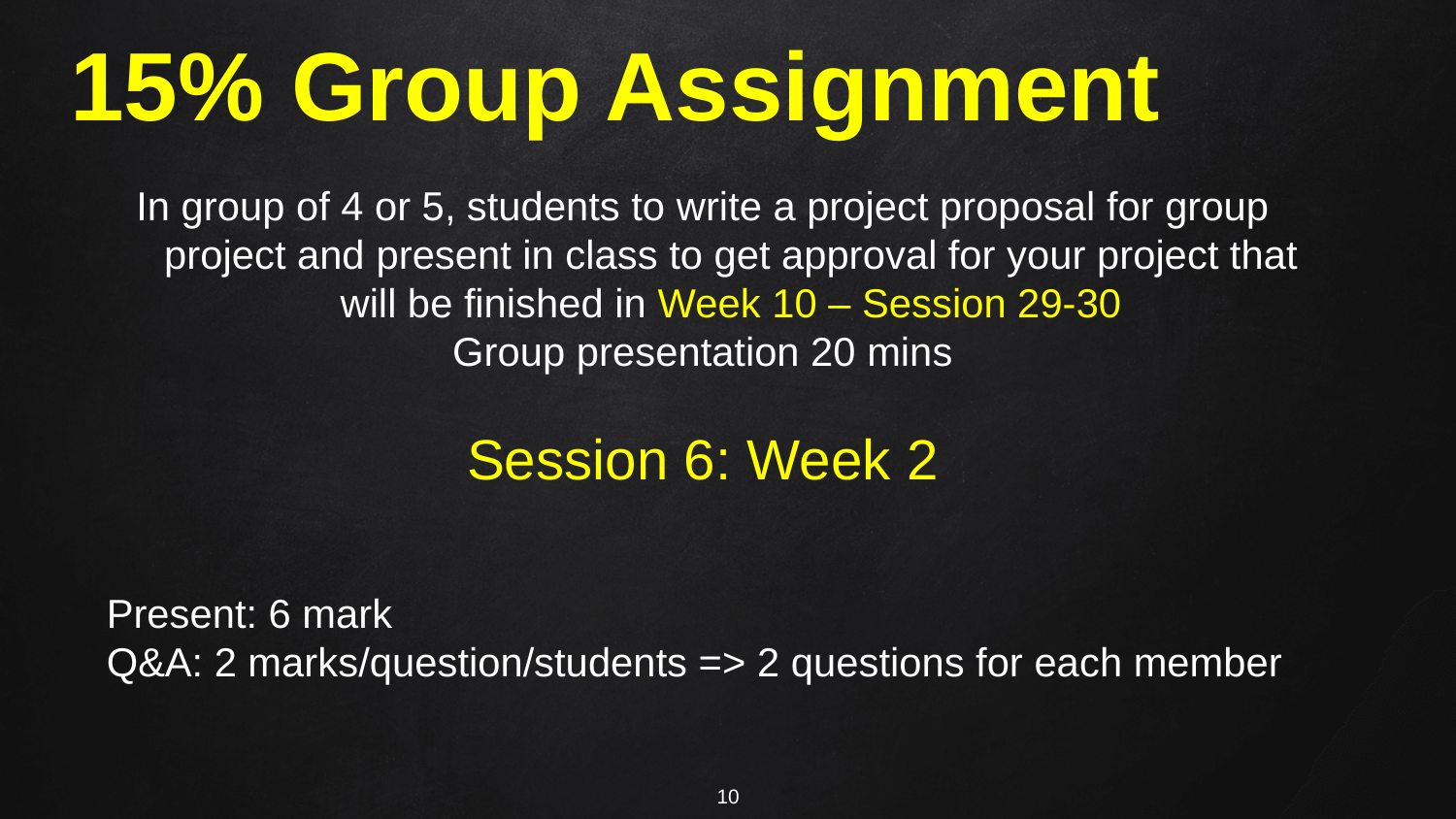

# 15% Group Assignment
In group of 4 or 5, students to write a project proposal for group project and present in class to get approval for your project that will be finished in Week 10 – Session 29-30
Group presentation 20 mins

Session 6: Week 2

Present: 6 mark
Q&A: 2 marks/question/students => 2 questions for each member

10